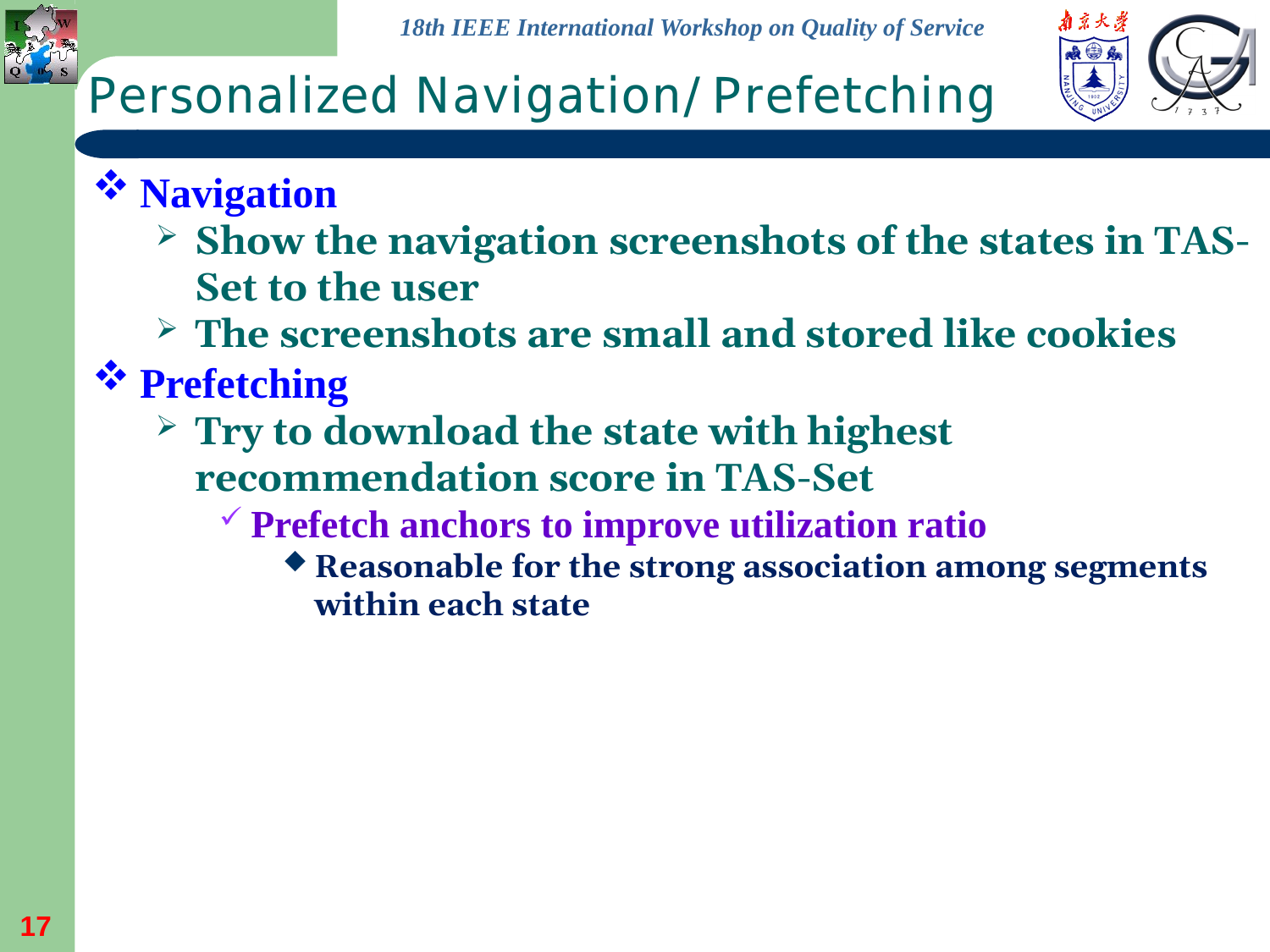

# Personalized Navigation/Prefetching
Navigation
Show the navigation screenshots of the states in TAS-Set to the user
The screenshots are small and stored like cookies
Prefetching
Try to download the state with highest recommendation score in TAS-Set
Prefetch anchors to improve utilization ratio
Reasonable for the strong association among segments within each state

17